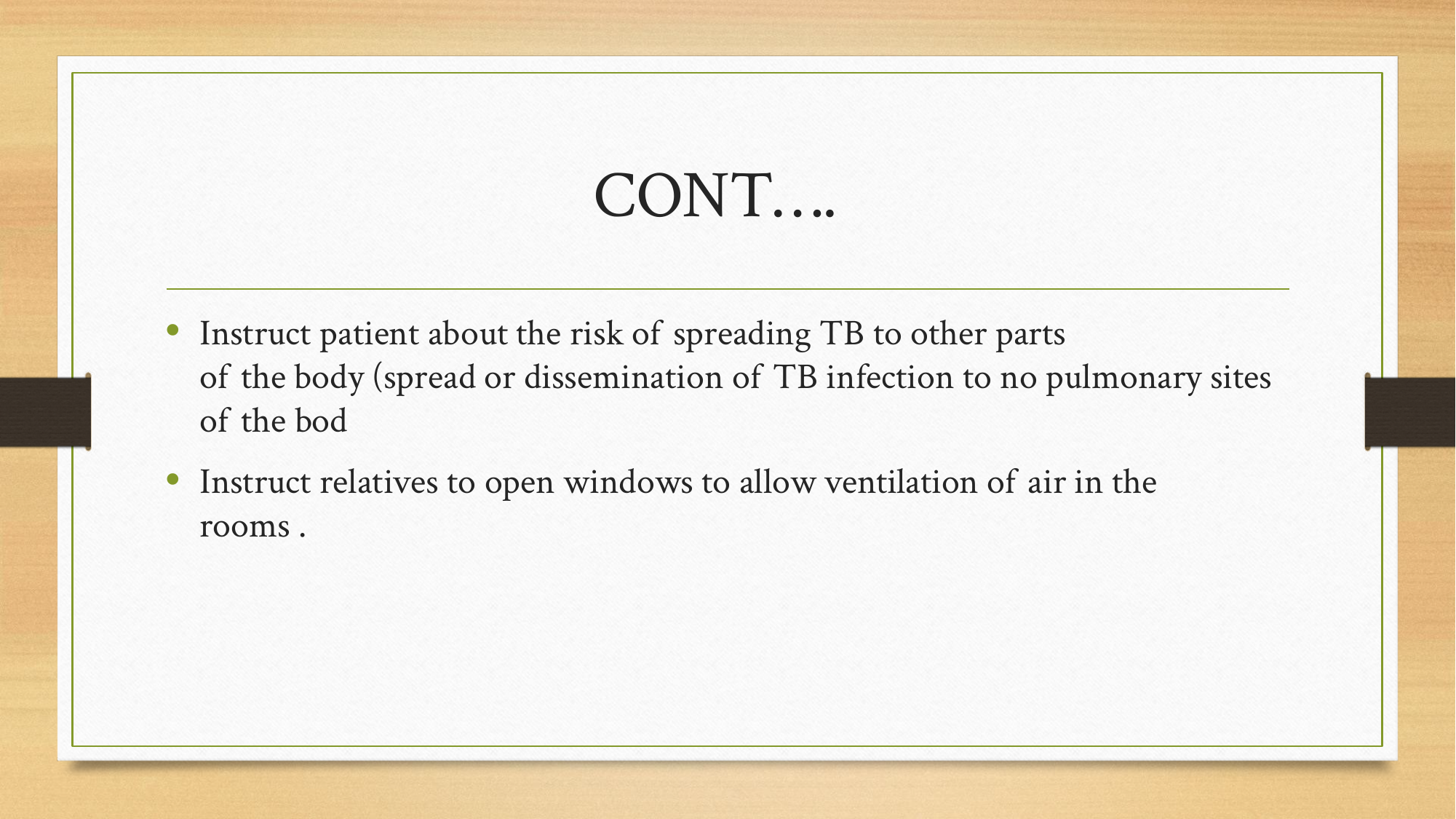

# CONT….
Instruct patient about the risk of spreading TB to other parts
of the body (spread or dissemination of TB infection to no pulmonary sites of the bod
Instruct relatives to open windows to allow ventilation of air in the rooms .